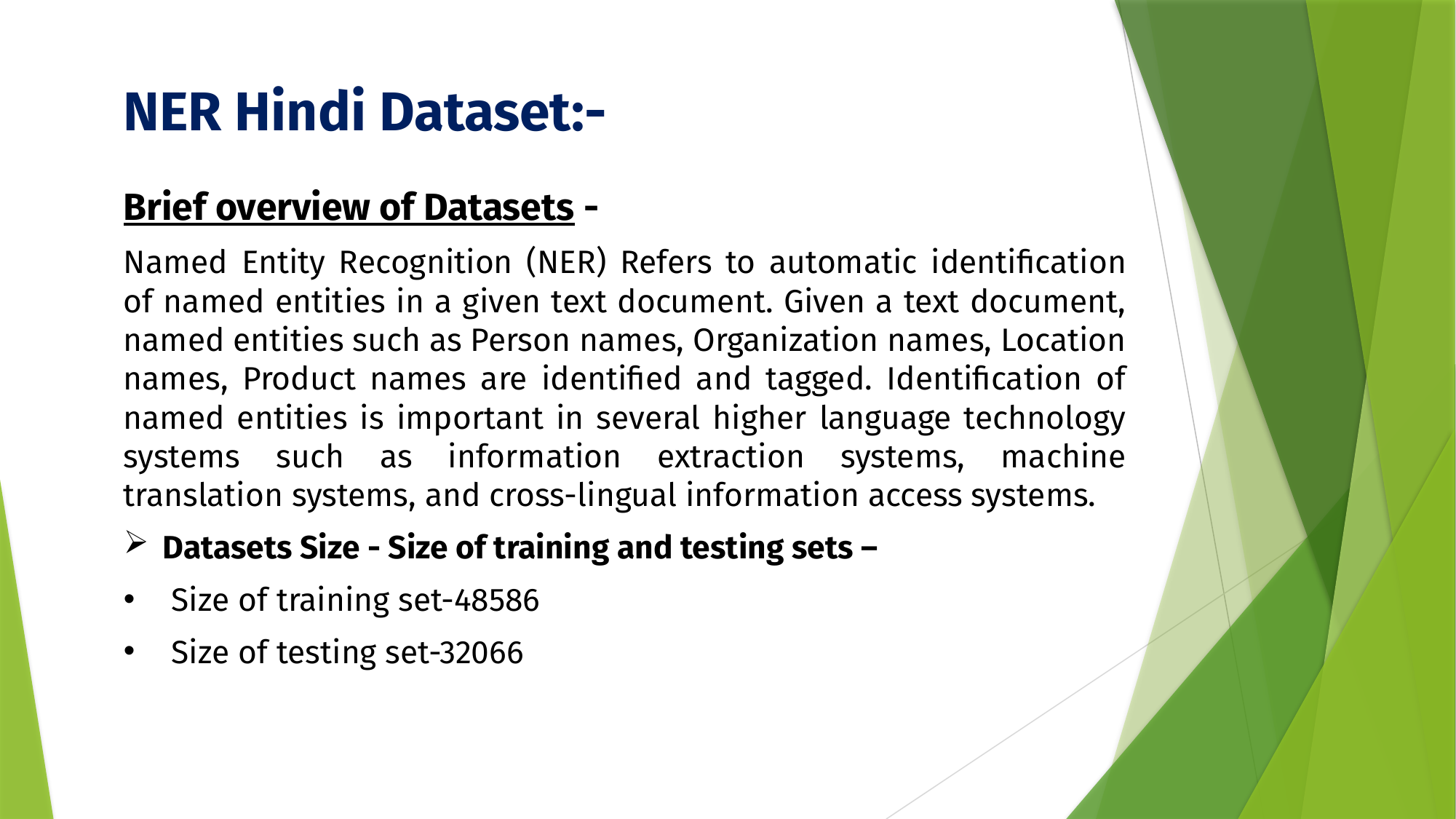

# NER Hindi Dataset:-
Brief overview of Datasets -
Named Entity Recognition (NER) Refers to automatic identification of named entities in a given text document. Given a text document, named entities such as Person names, Organization names, Location names, Product names are identified and tagged. Identification of named entities is important in several higher language technology systems such as information extraction systems, machine translation systems, and cross-lingual information access systems.
Datasets Size - Size of training and testing sets –
 Size of training set-48586
 Size of testing set-32066